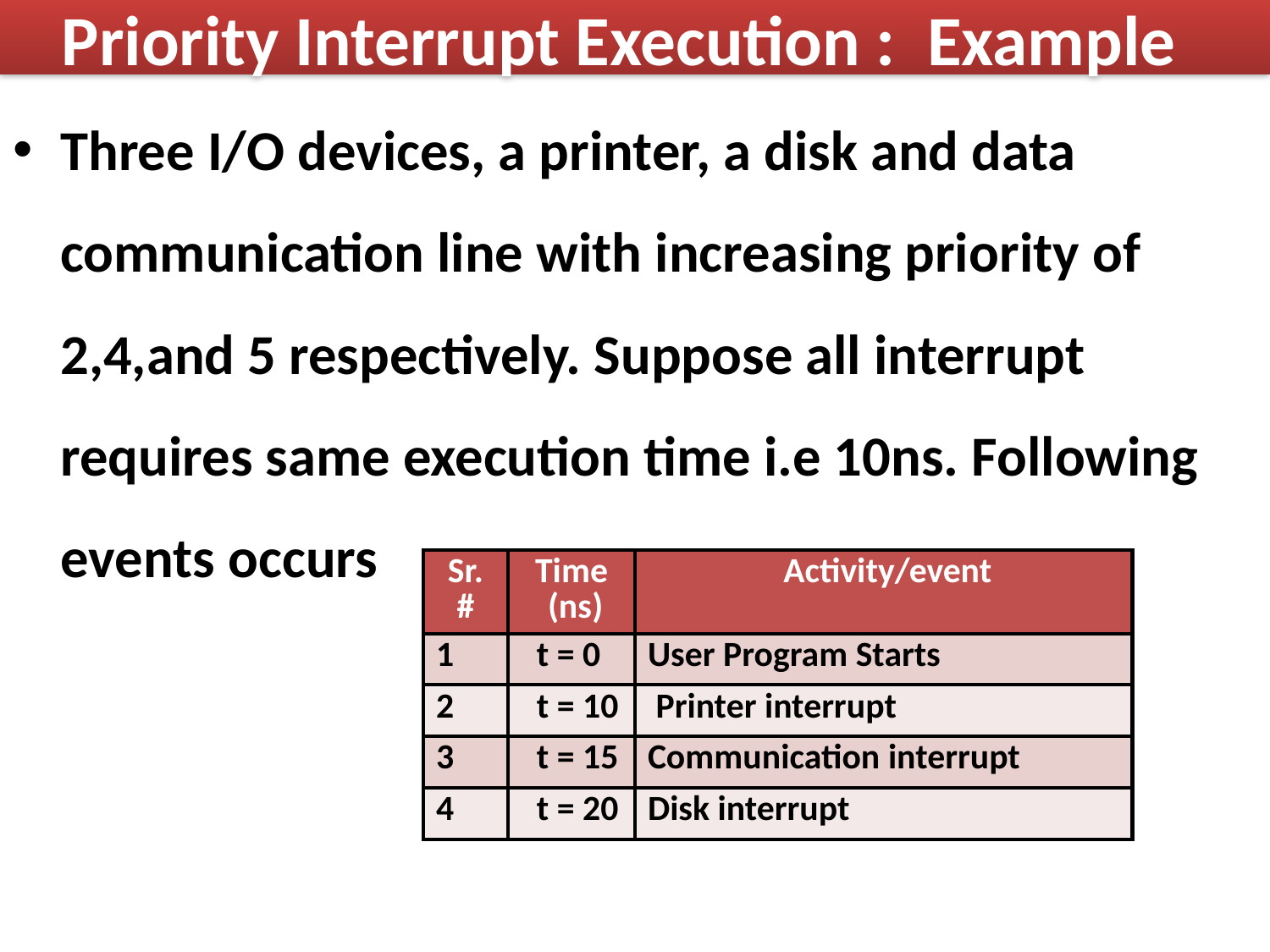

# Priority Interrupt Execution :  Example
Three I/O devices, a printer, a disk and data communication line with increasing priority of 2,4,and 5 respectively. Suppose all interrupt requires same execution time i.e 10ns. Following events occurs

| Sr. # | Time (ns) | Activity/event |
| --- | --- | --- |
| 1 | t = 0 | User Program Starts |
| 2 | t = 10 | Printer interrupt |
| 3 | t = 15 | Communication interrupt |
| 4 | t = 20 | Disk interrupt |